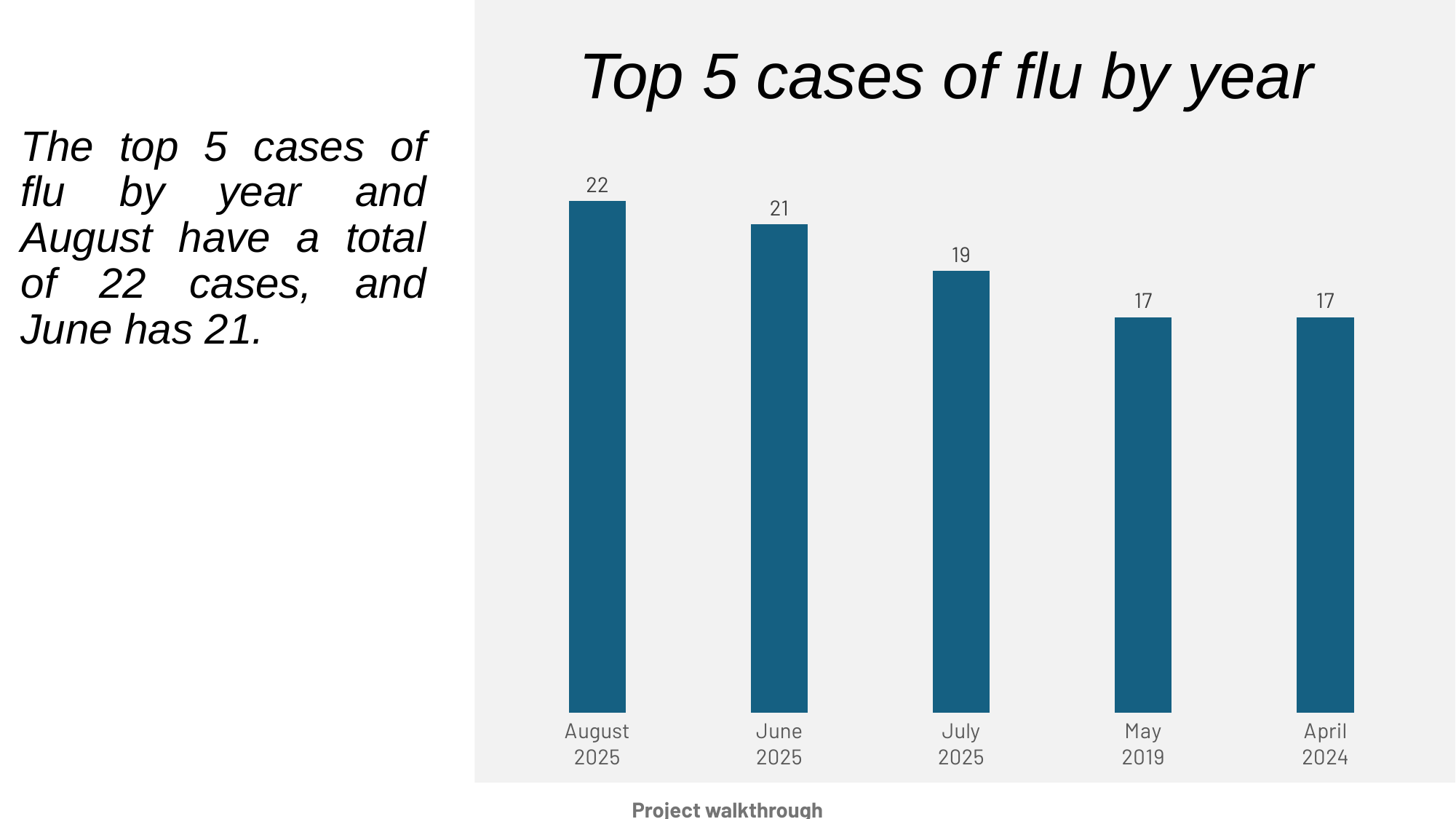

Top 5 cases of flu by year
The top 5 cases of flu by year and August have a total of 22 cases, and June has 21.

### Chart

| Category | Total_Flu_Cases |
|---|---|
| August | 22.0 |
| June | 21.0 |
| July | 19.0 |
| May | 17.0 |
| April | 17.0 |
Project walkthrough